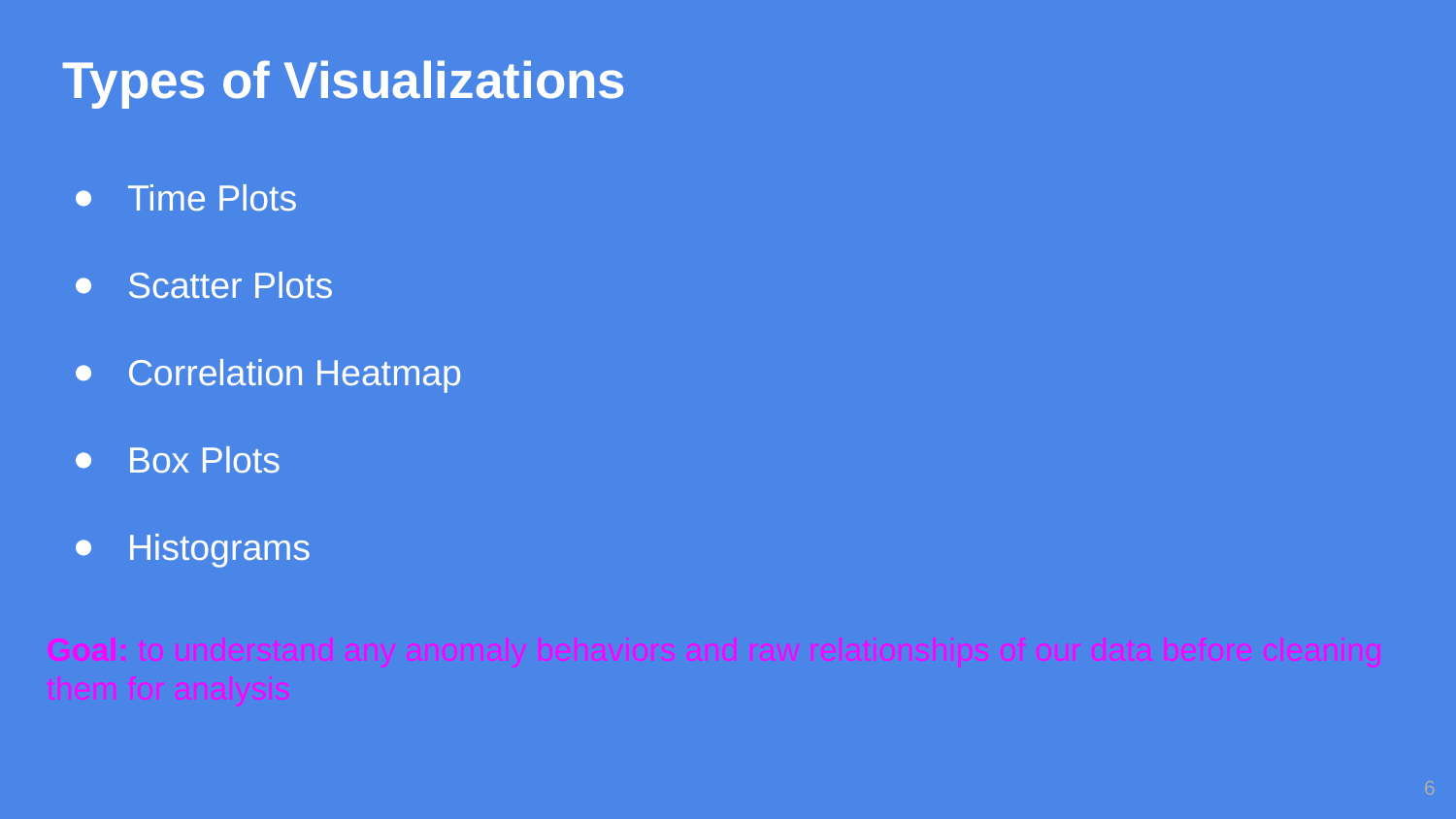

# Types of Visualizations
Time Plots

Scatter Plots

Correlation Heatmap

Box Plots

Histograms
Goal: to understand any anomaly behaviors and raw relationships of our data before cleaning them for analysis
6